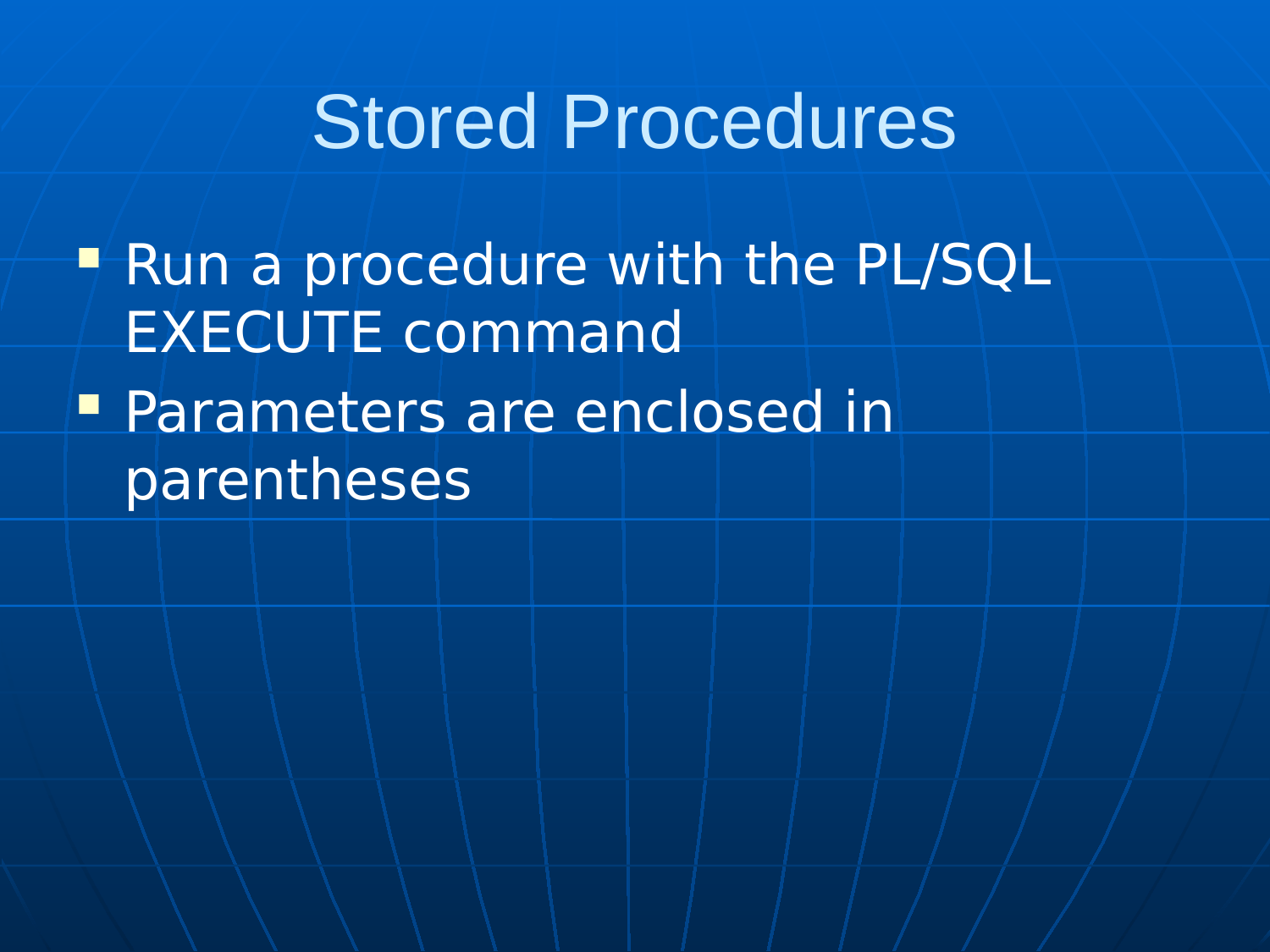

# Stored Procedures
Run a procedure with the PL/SQL EXECUTE command
Parameters are enclosed in parentheses